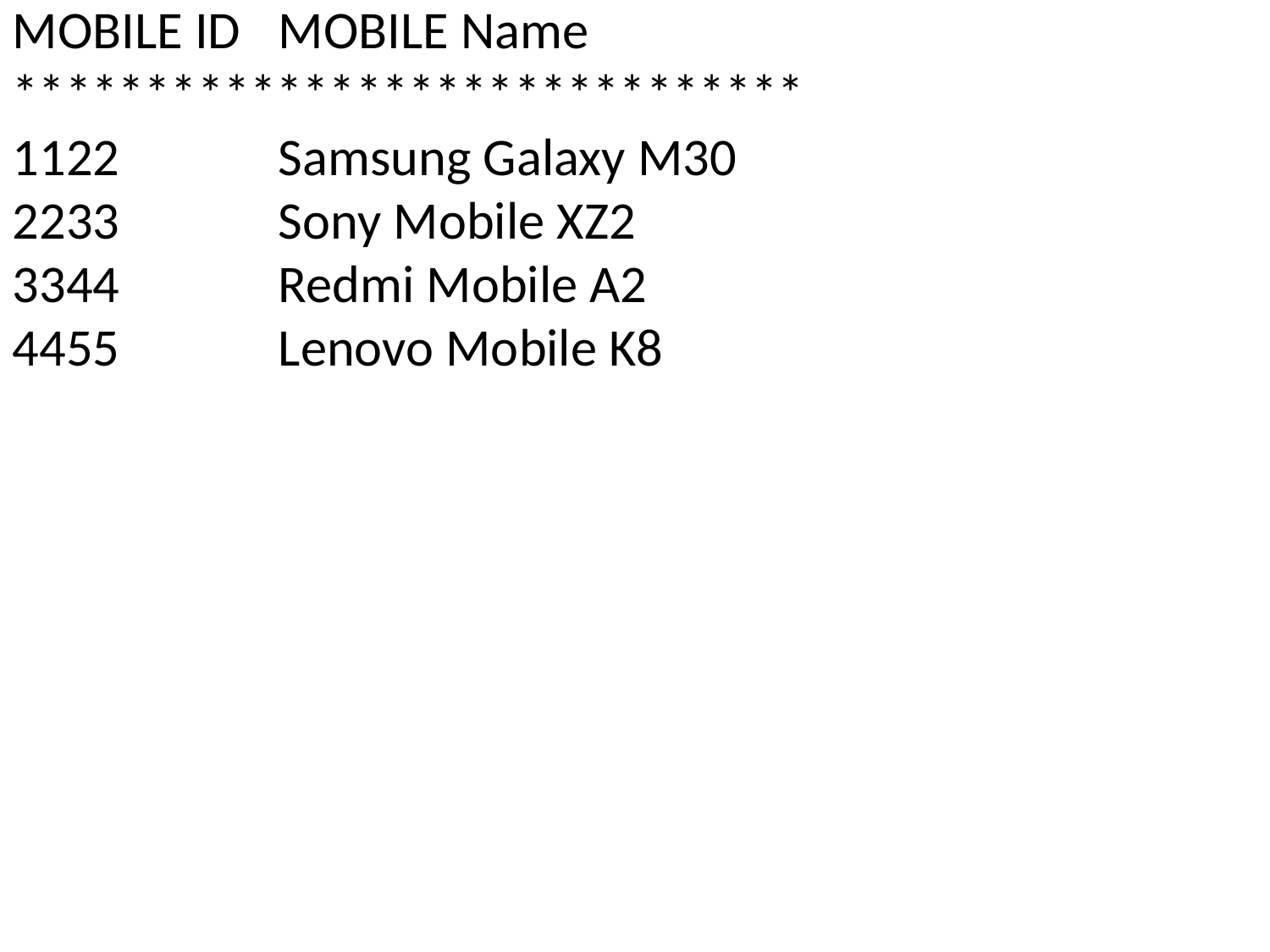

MOBILE ID 	 MOBILE Name
******************************
1122 		 Samsung Galaxy M30
2233 		 Sony Mobile XZ2
3344 		 Redmi Mobile A2
4455 		 Lenovo Mobile K8